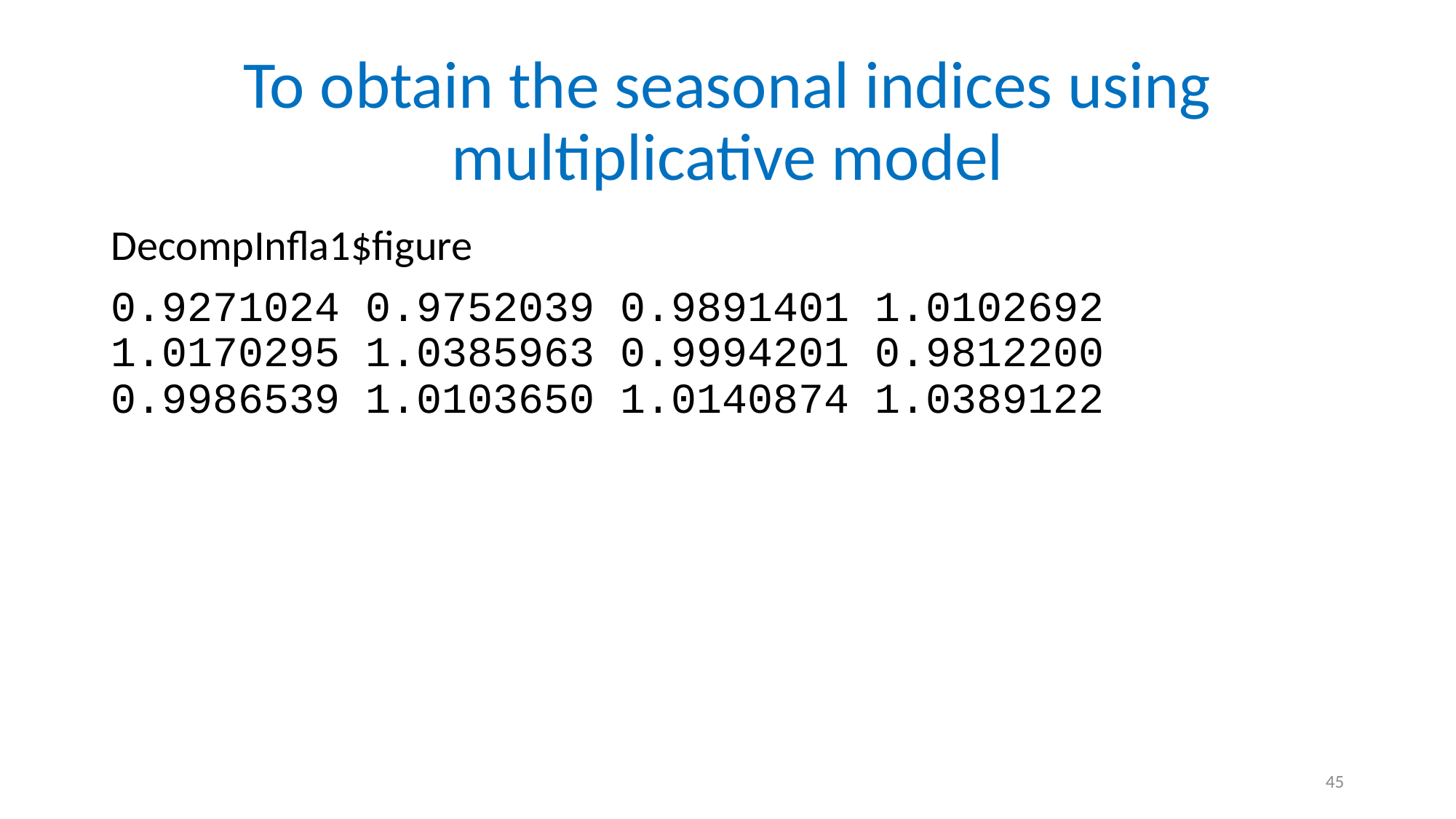

# To obtain the seasonal indices using multiplicative model
DecompInfla1$figure
0.9271024 0.9752039 0.9891401 1.0102692 1.0170295 1.0385963 0.9994201 0.9812200 0.9986539 1.0103650 1.0140874 1.0389122

45